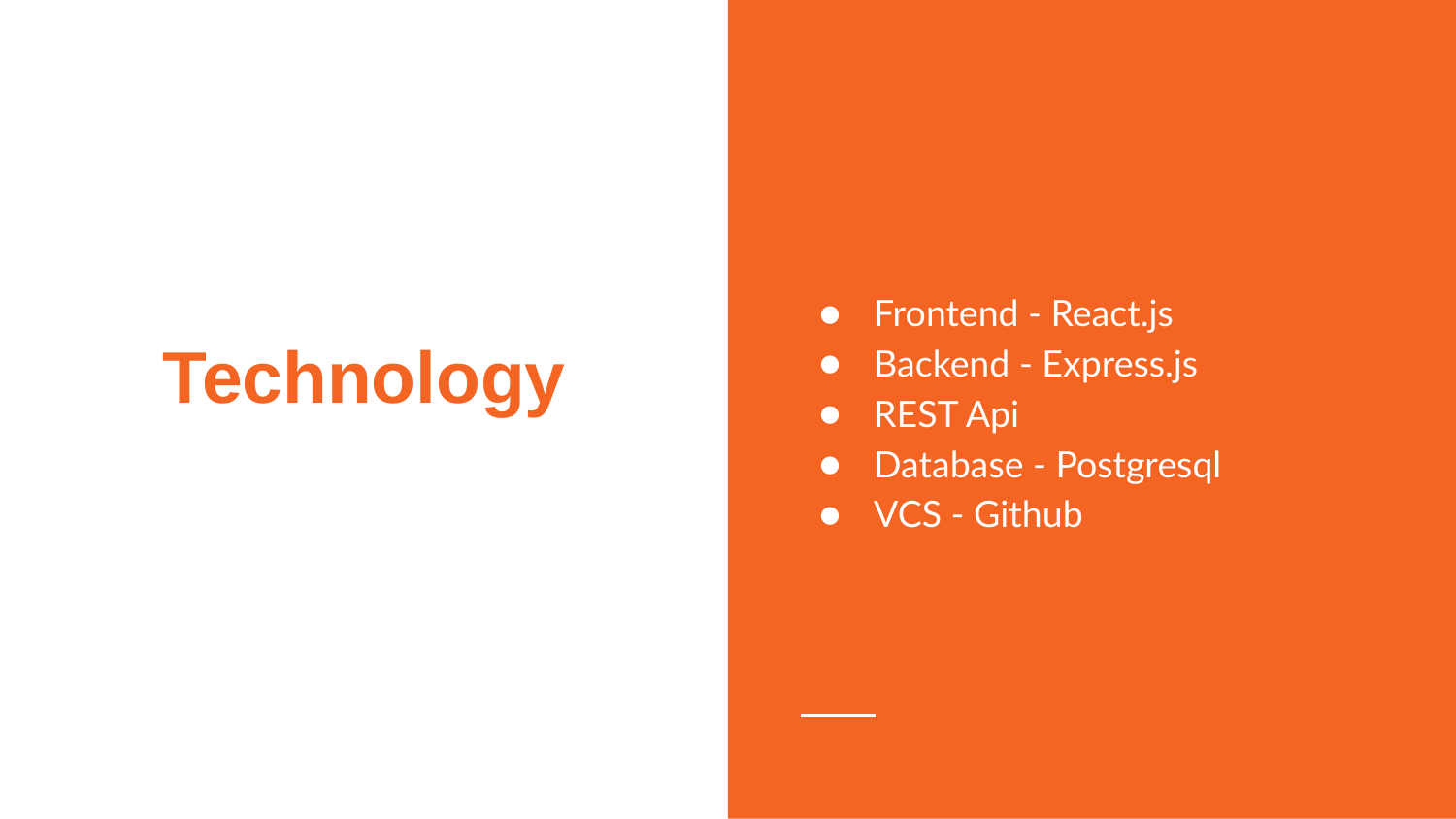

Frontend - React.js
Backend - Express.js
REST Api
Database - Postgresql
VCS - Github
# Technology